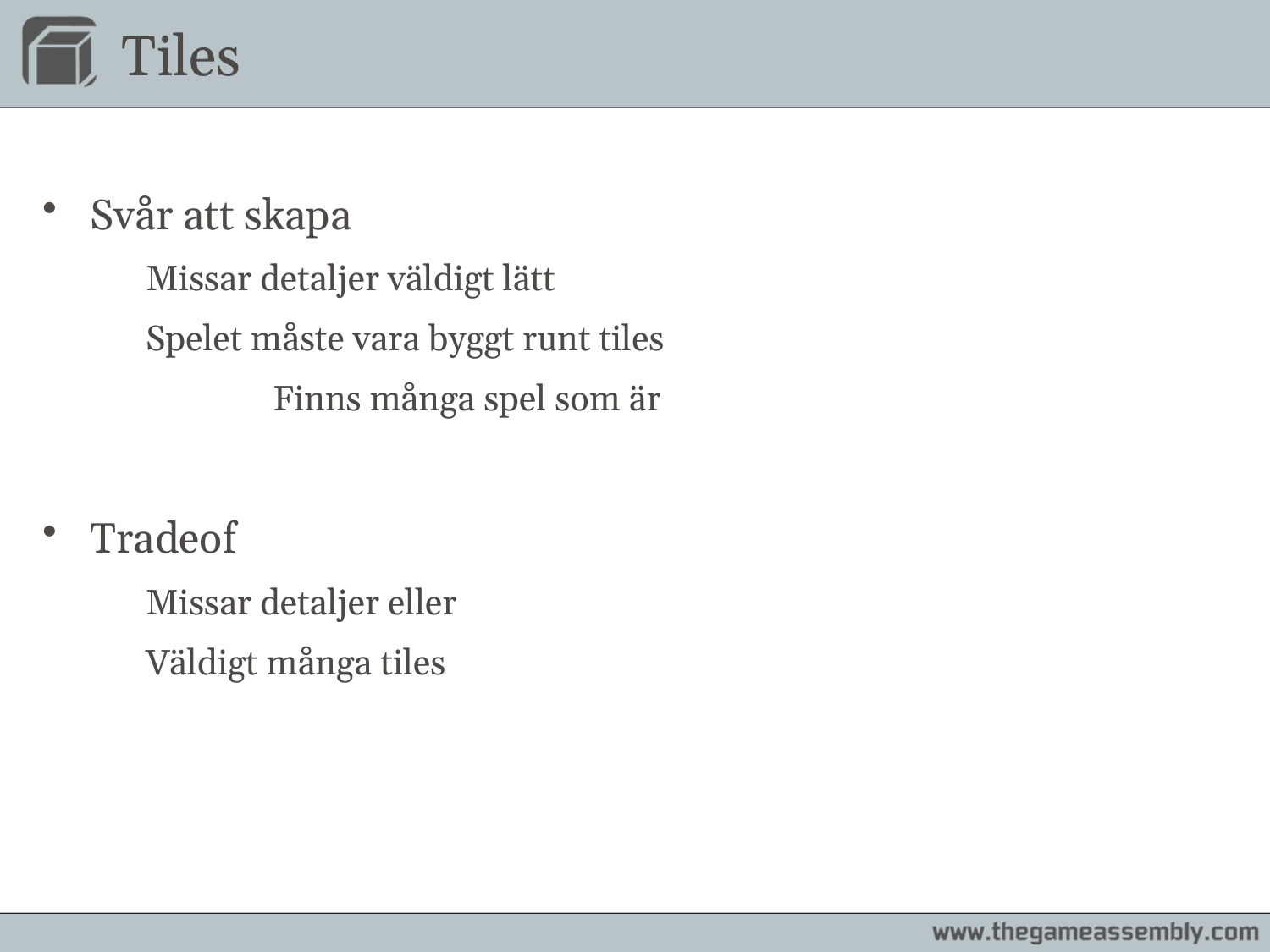

# Tiles

Svår att skapa
	Missar detaljer väldigt lätt
	Spelet måste vara byggt runt tiles
		Finns många spel som är

Tradeof
	Missar detaljer eller
	Väldigt många tiles